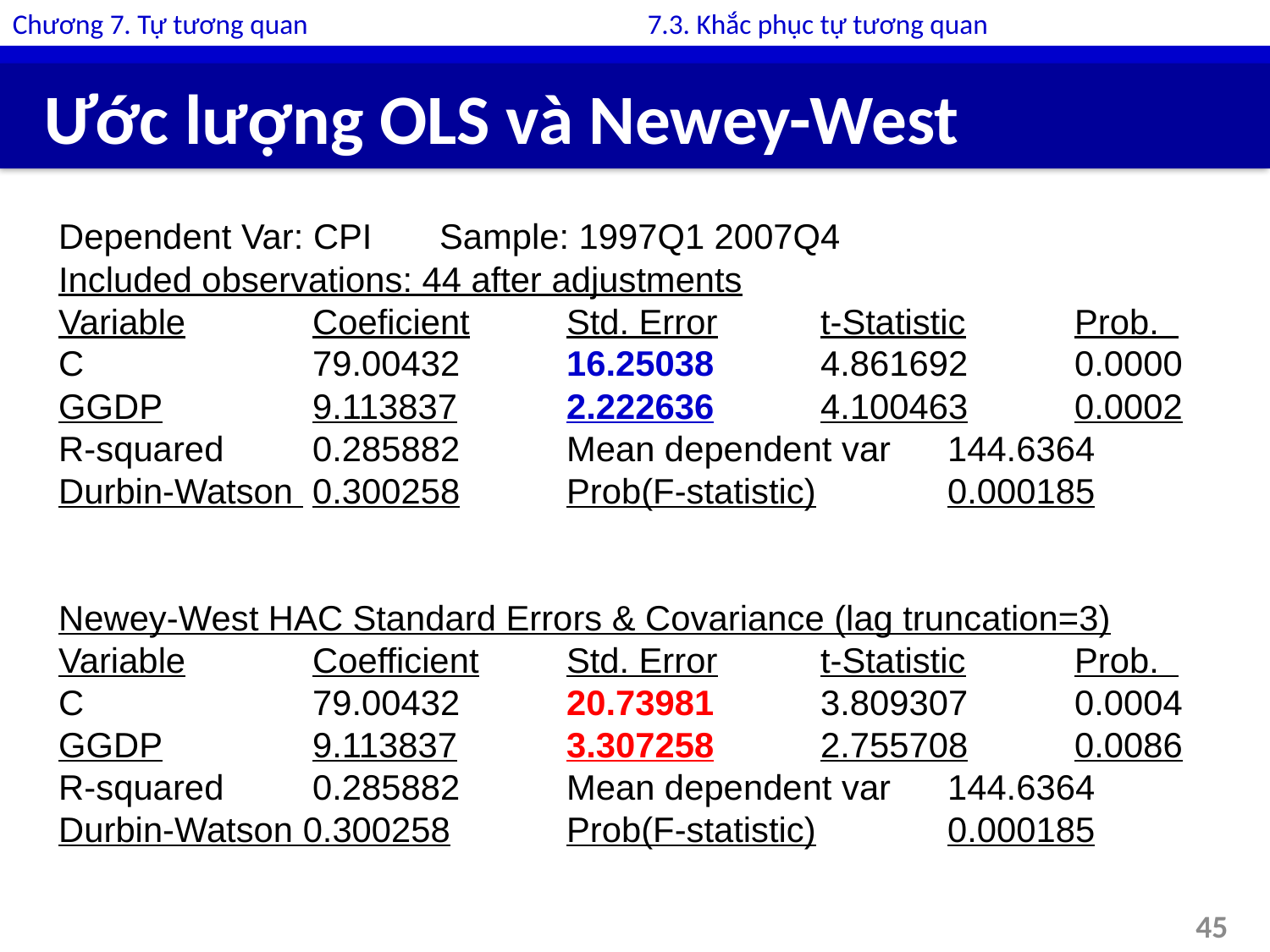

Chương 7. Tự tương quan			7.3. Khắc phục tự tương quan
# Ước lượng OLS và Newey-West
Dependent Var: CPI	Sample: 1997Q1 2007Q4
Included observations: 44 after adjustments
Variable	Coeficient	Std. Error	t-Statistic	Prob.
C		79.00432	16.25038	4.861692	0.0000
GGDP		9.113837	2.222636	4.100463	0.0002
R-squared	0.285882	Mean dependent var	144.6364
Durbin-Watson 	0.300258	Prob(F-statistic)		0.000185

Newey-West HAC Standard Errors & Covariance (lag truncation=3)
Variable	Coefficient	Std. Error	t-Statistic	Prob.
C		79.00432	20.73981	3.809307	0.0004
GGDP		9.113837	3.307258	2.755708	0.0086
R-squared	0.285882	Mean dependent var	144.6364
Durbin-Watson 0.300258	Prob(F-statistic)		0.000185
45